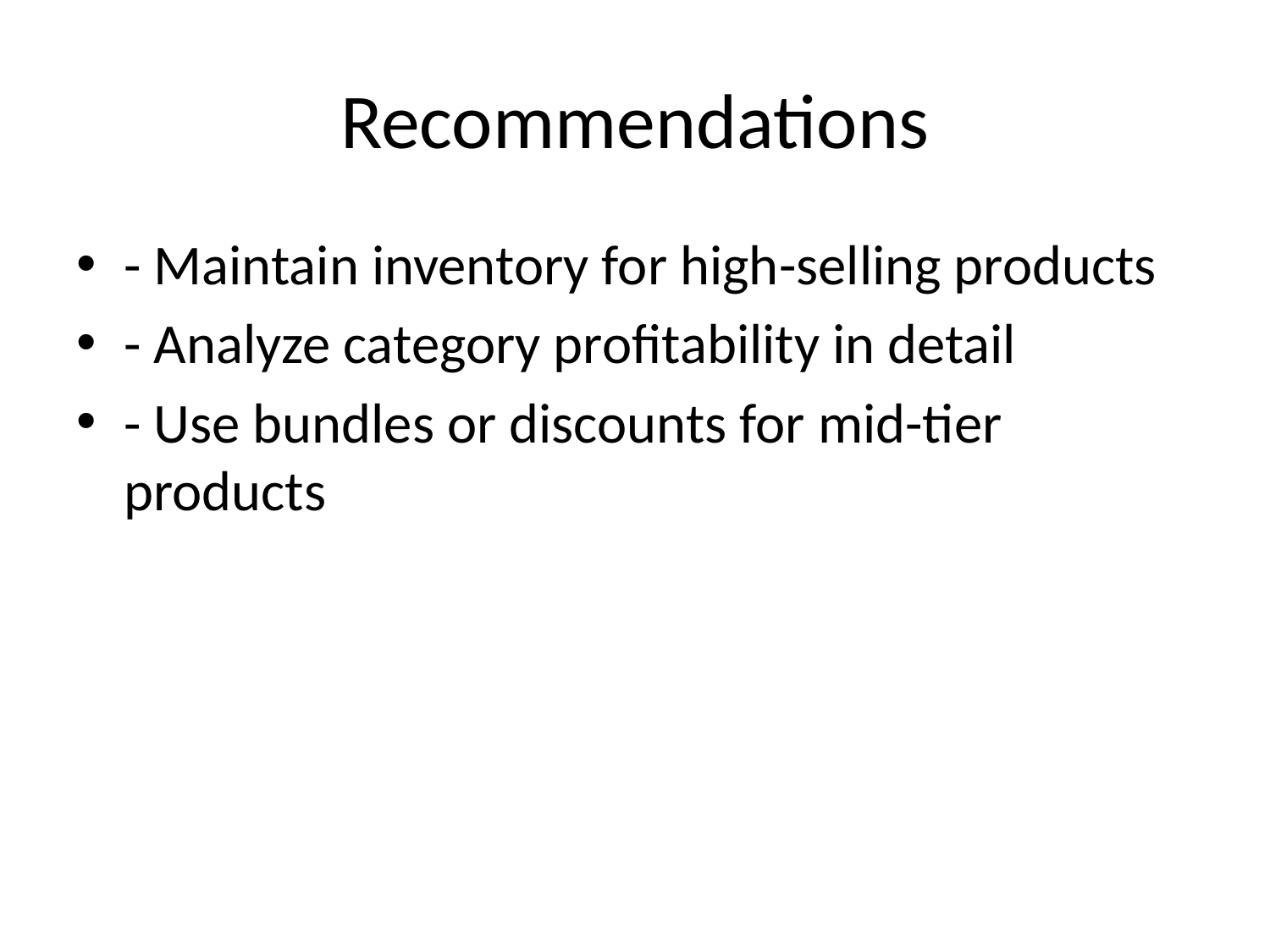

# Recommendations
- Maintain inventory for high-selling products
- Analyze category profitability in detail
- Use bundles or discounts for mid-tier products